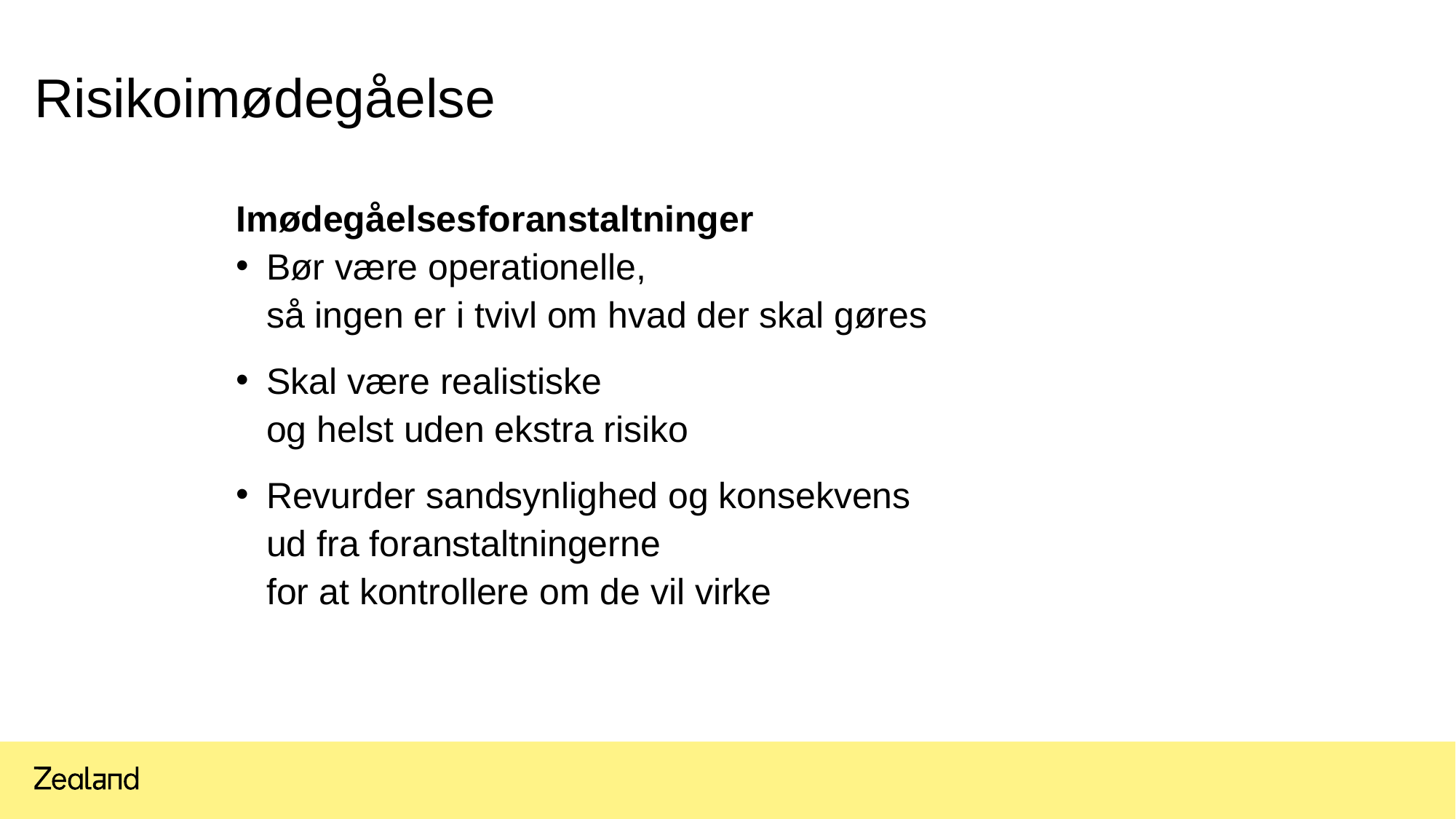

# Risikoimødegåelse
Imødegåelsesforanstaltninger
Bør være operationelle,
så ingen er i tvivl om hvad der skal gøres
Skal være realistiske
og helst uden ekstra risiko
Revurder sandsynlighed og konsekvens
ud fra foranstaltningerne
for at kontrollere om de vil virke